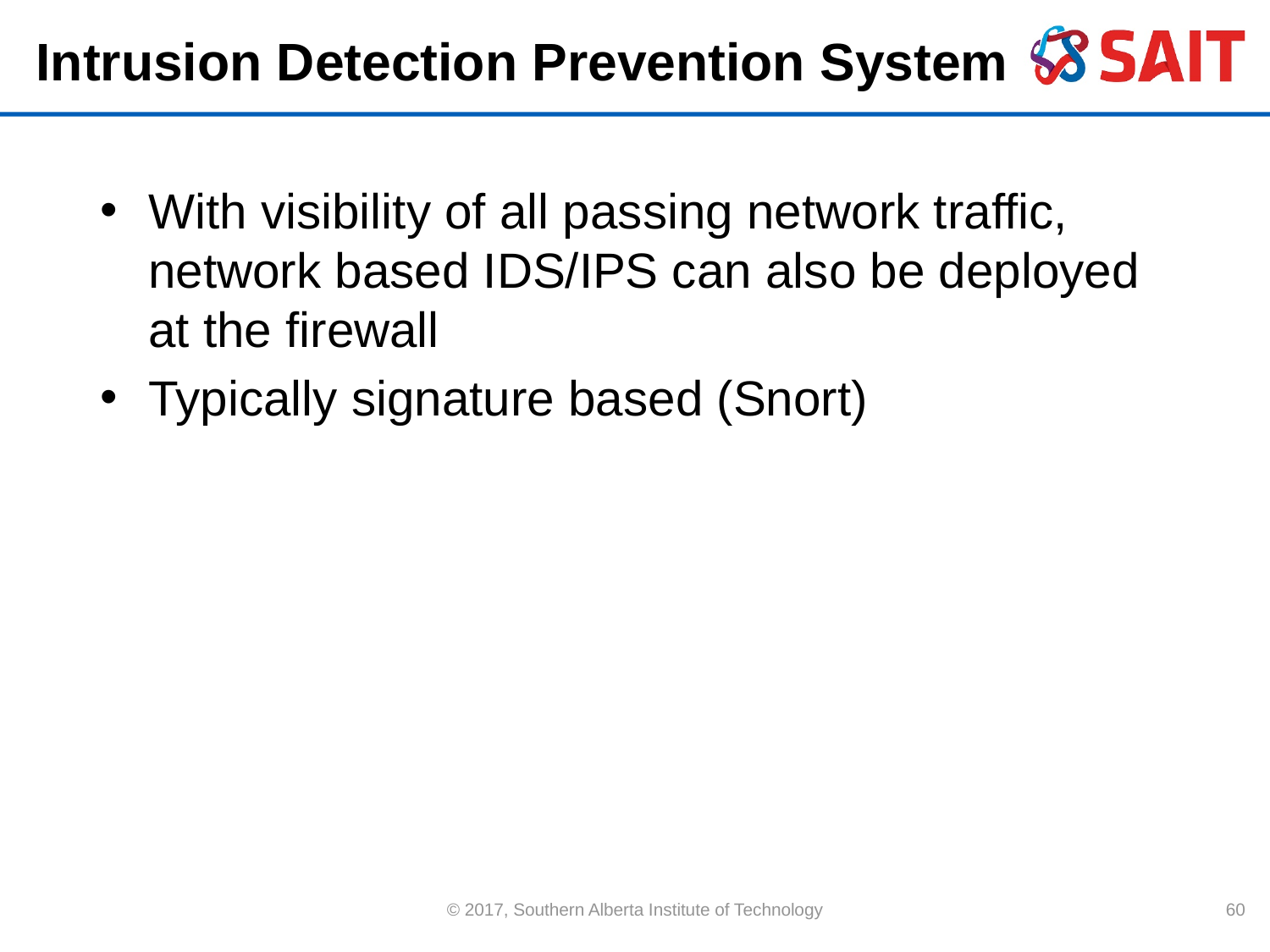

# Intrusion Detection Prevention System
With visibility of all passing network traffic, network based IDS/IPS can also be deployed at the firewall
Typically signature based (Snort)